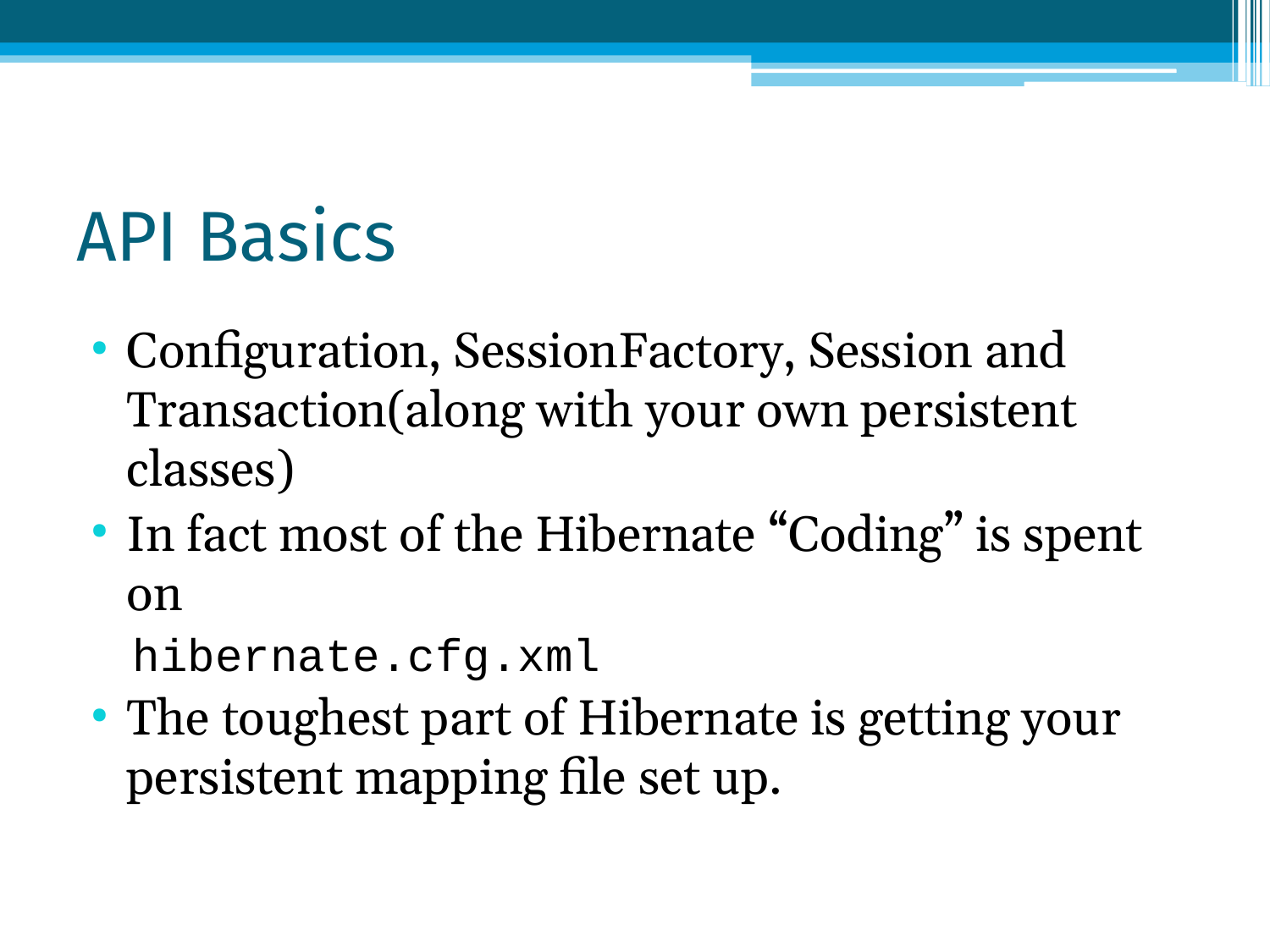

# API Basics
Configuration, SessionFactory, Session and Transaction(along with your own persistent classes)
In fact most of the Hibernate “Coding” is spent on
hibernate.cfg.xml
The toughest part of Hibernate is getting your persistent mapping file set up.